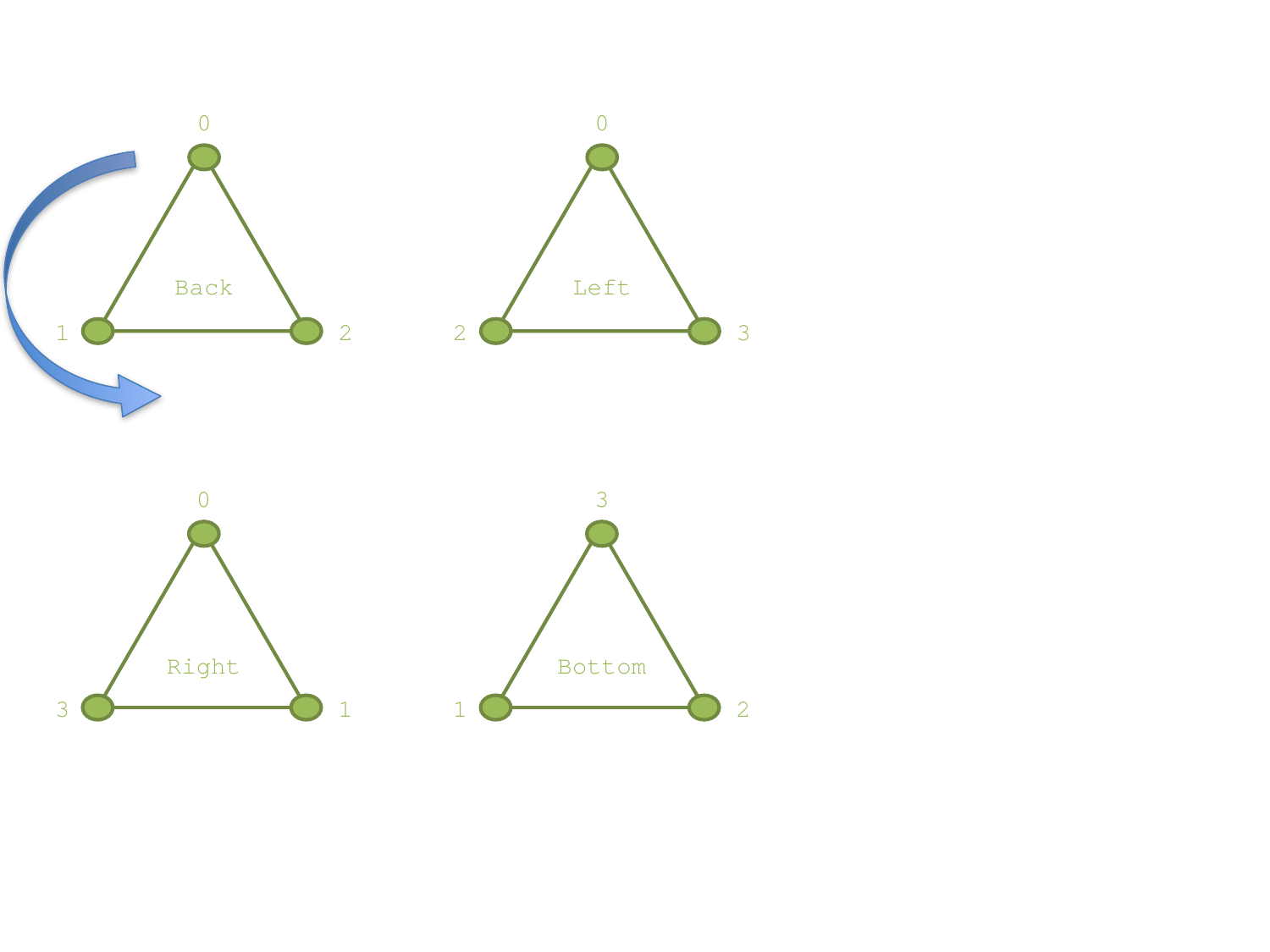

0

1
2

0

2
3

Left
Back
0

3
1

3

1
2

Right
Bottom